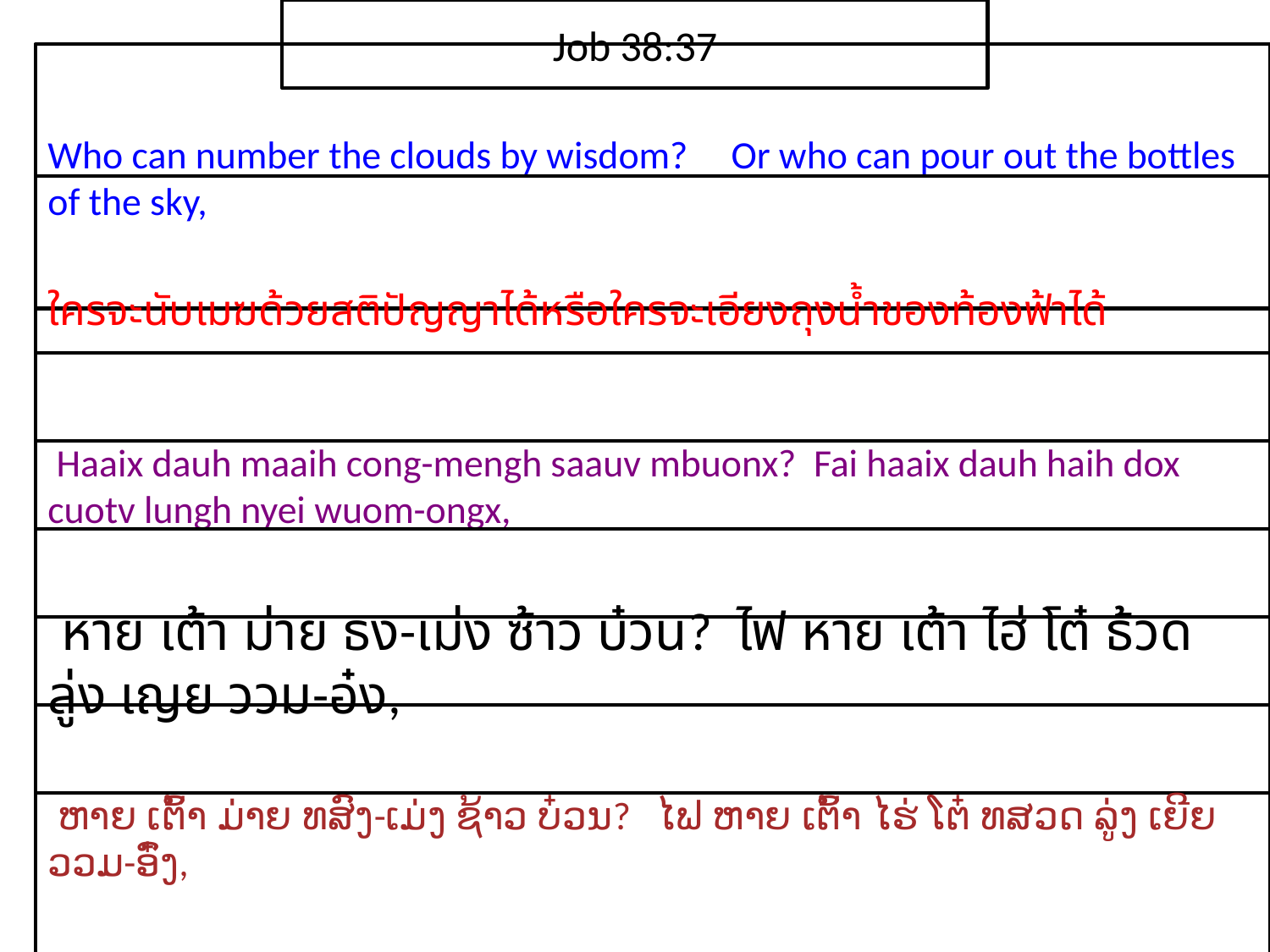

Job 38:37
Who can number the clouds by wisdom?     Or who can pour out the bottles of the sky,
ใคร​จะ​นับ​เมฆ​ด้วย​สติปัญญา​ได้หรือ​ใคร​จะ​เอียง​ถุง​น้ำ​ของ​ท้องฟ้า​ได้
 Haaix dauh maaih cong-mengh saauv mbuonx?  Fai haaix dauh haih dox cuotv lungh nyei wuom-ongx,
 หาย เต้า ม่าย ธง-เม่ง ซ้าว บ๋วน?  ไฟ หาย เต้า ไฮ่ โต๋ ธ้วด ลู่ง เญย ววม-อ๋ง,
 ຫາຍ ເຕົ້າ ມ່າຍ ທສົງ-ເມ່ງ ຊ້າວ ບ໋ວນ?   ໄຟ ຫາຍ ເຕົ້າ ໄຮ່ ໂຕ໋ ທສວດ ລູ່ງ ເຍີຍ ວວມ-ອົ໋ງ,